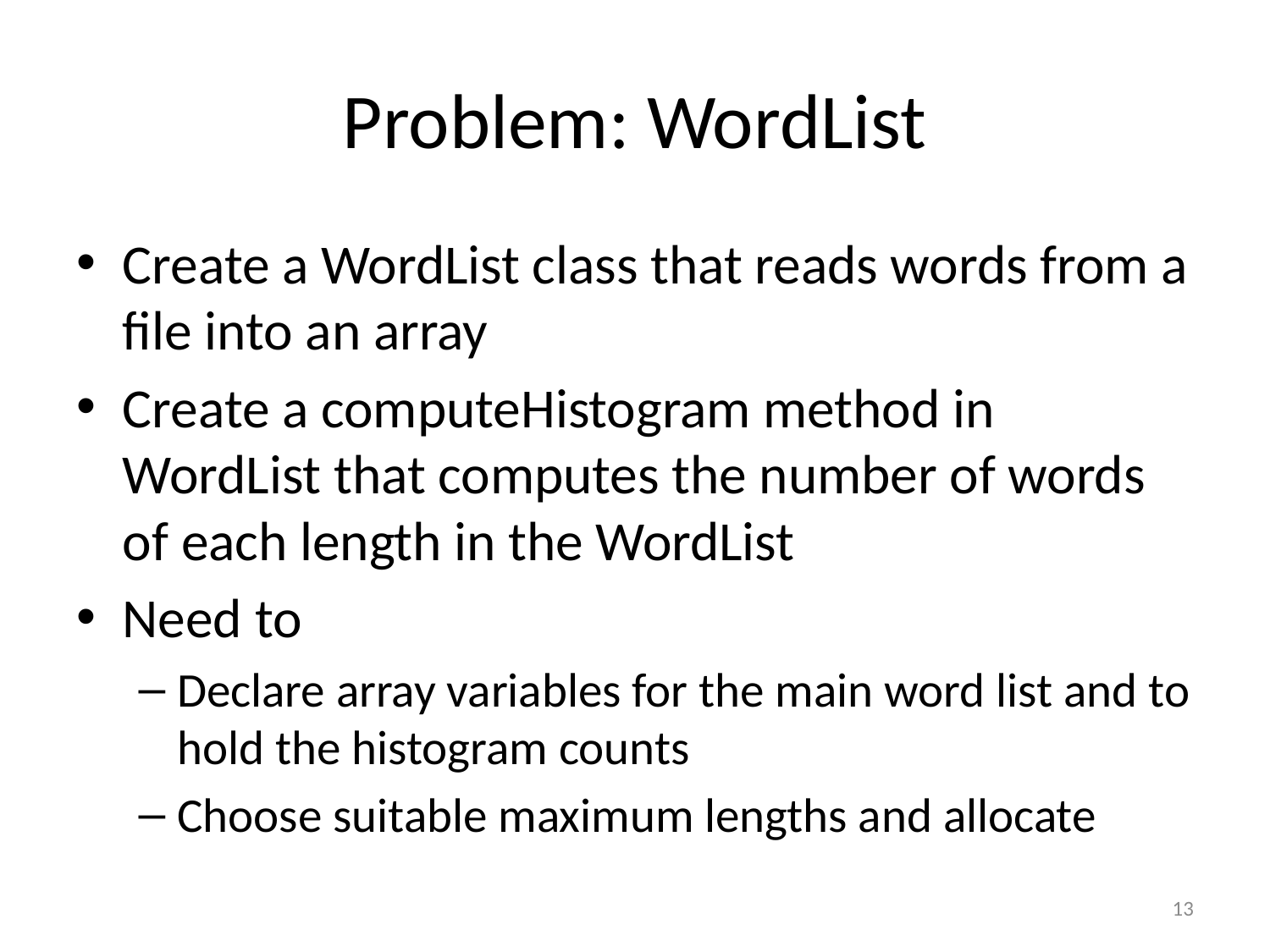

# Problem: WordList
Create a WordList class that reads words from a file into an array
Create a computeHistogram method in WordList that computes the number of words of each length in the WordList
Need to
Declare array variables for the main word list and to hold the histogram counts
Choose suitable maximum lengths and allocate
13